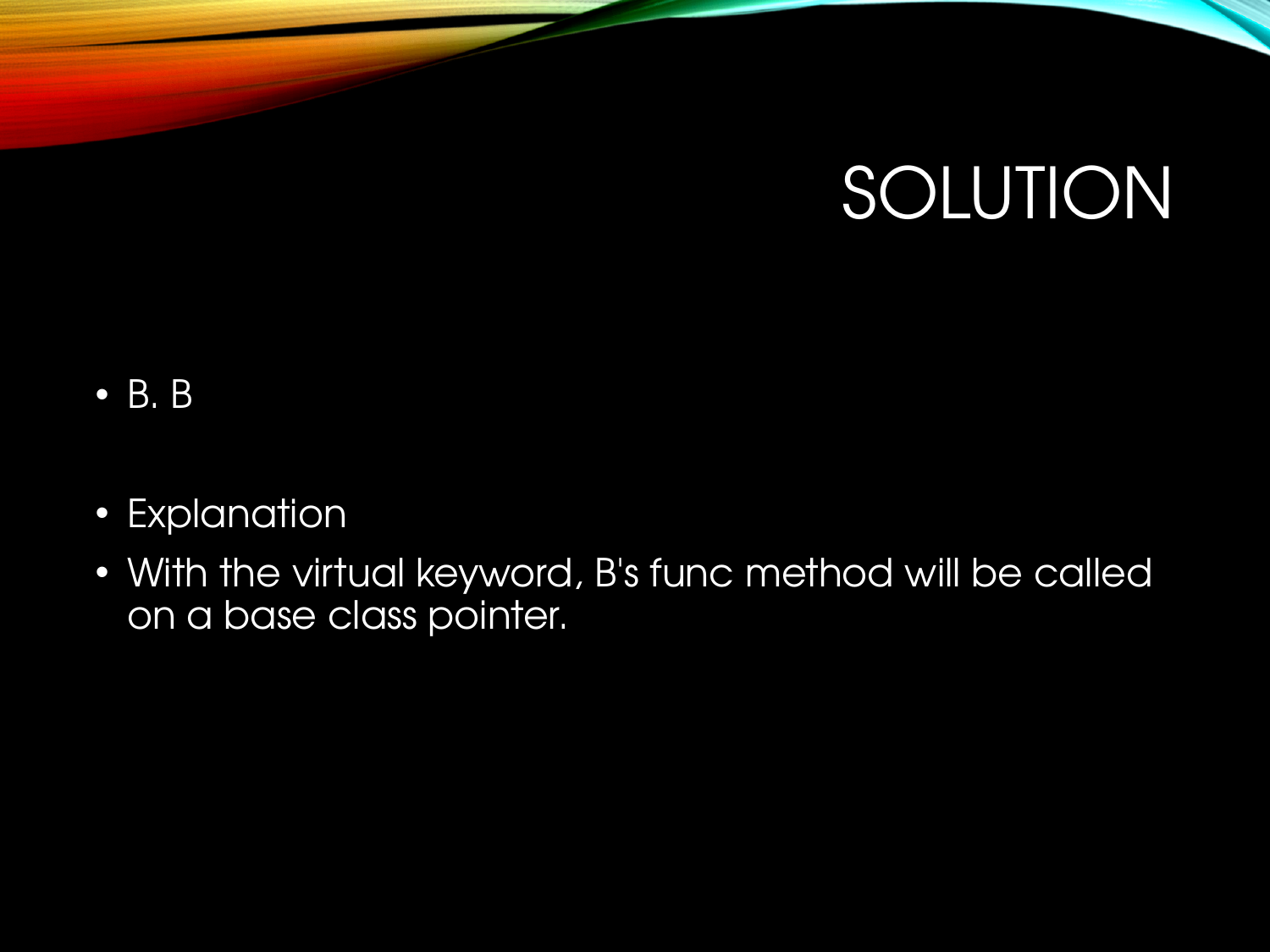

# Solution

B. B

Explanation
With the virtual keyword, B's func method will be called on a base class pointer.